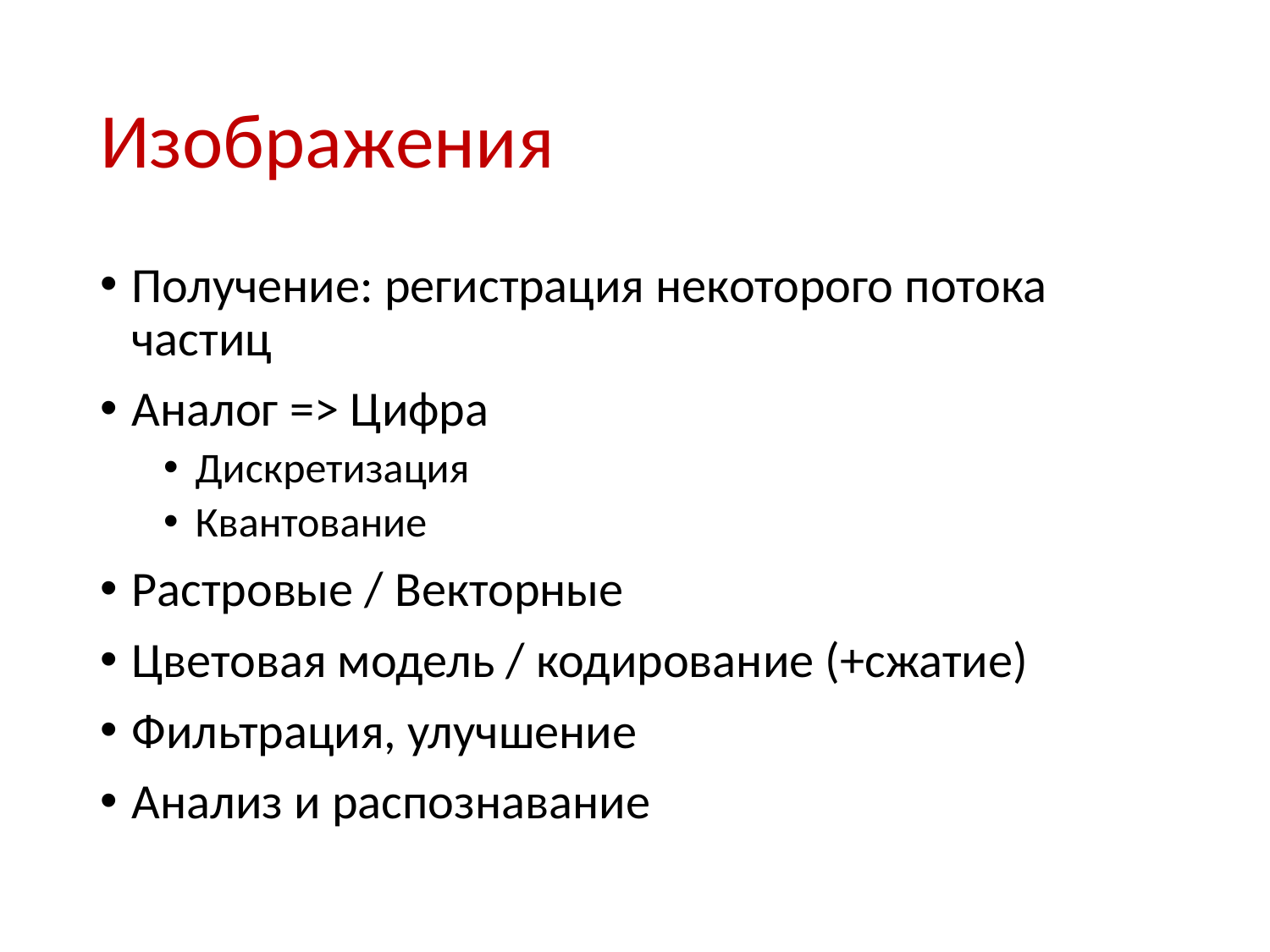

# Изображения
Получение: регистрация некоторого потока частиц
Аналог => Цифра
Дискретизация
Квантование
Растровые / Векторные
Цветовая модель / кодирование (+сжатие)
Фильтрация, улучшение
Анализ и распознавание